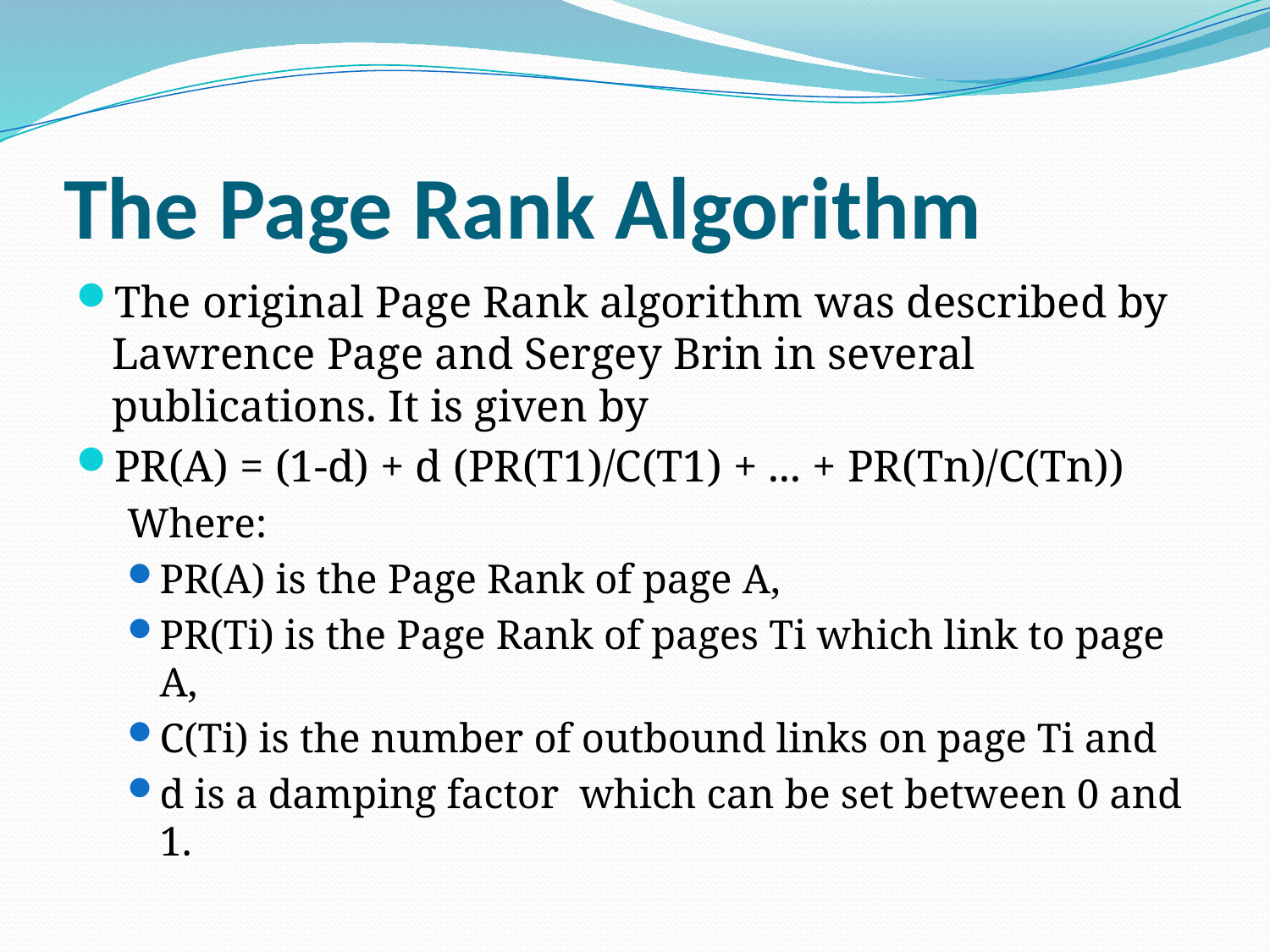

# The Page Rank Algorithm
The original Page Rank algorithm was described by Lawrence Page and Sergey Brin in several publications. It is given by
PR(A) = (1-d) + d (PR(T1)/C(T1) + ... + PR(Tn)/C(Tn))
Where:
PR(A) is the Page Rank of page A,
PR(Ti) is the Page Rank of pages Ti which link to page A,
C(Ti) is the number of outbound links on page Ti and
d is a damping factor  which can be set between 0 and 1.